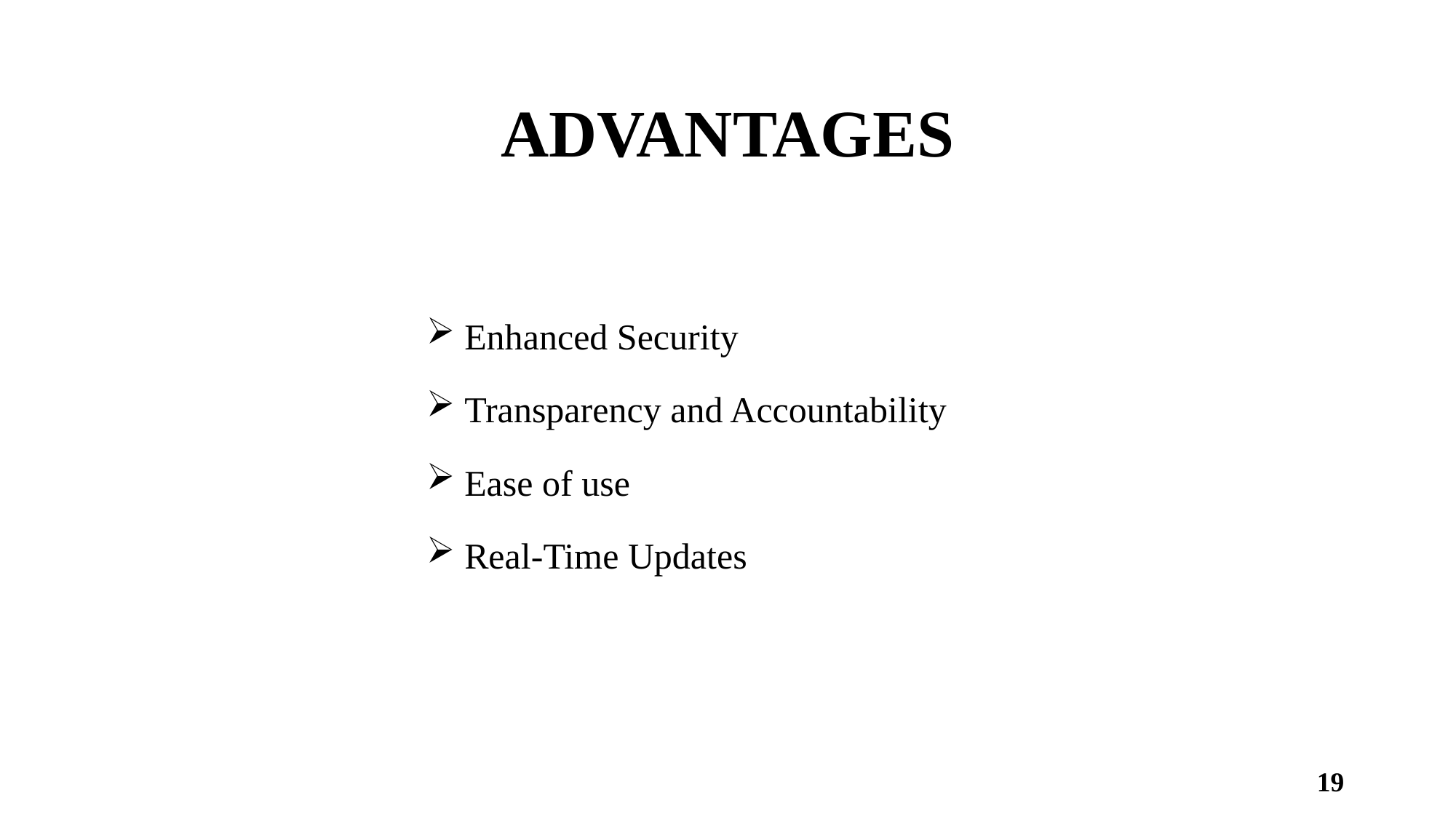

# ADVANTAGES
 Enhanced Security
 Transparency and Accountability
 Ease of use
 Real-Time Updates
19